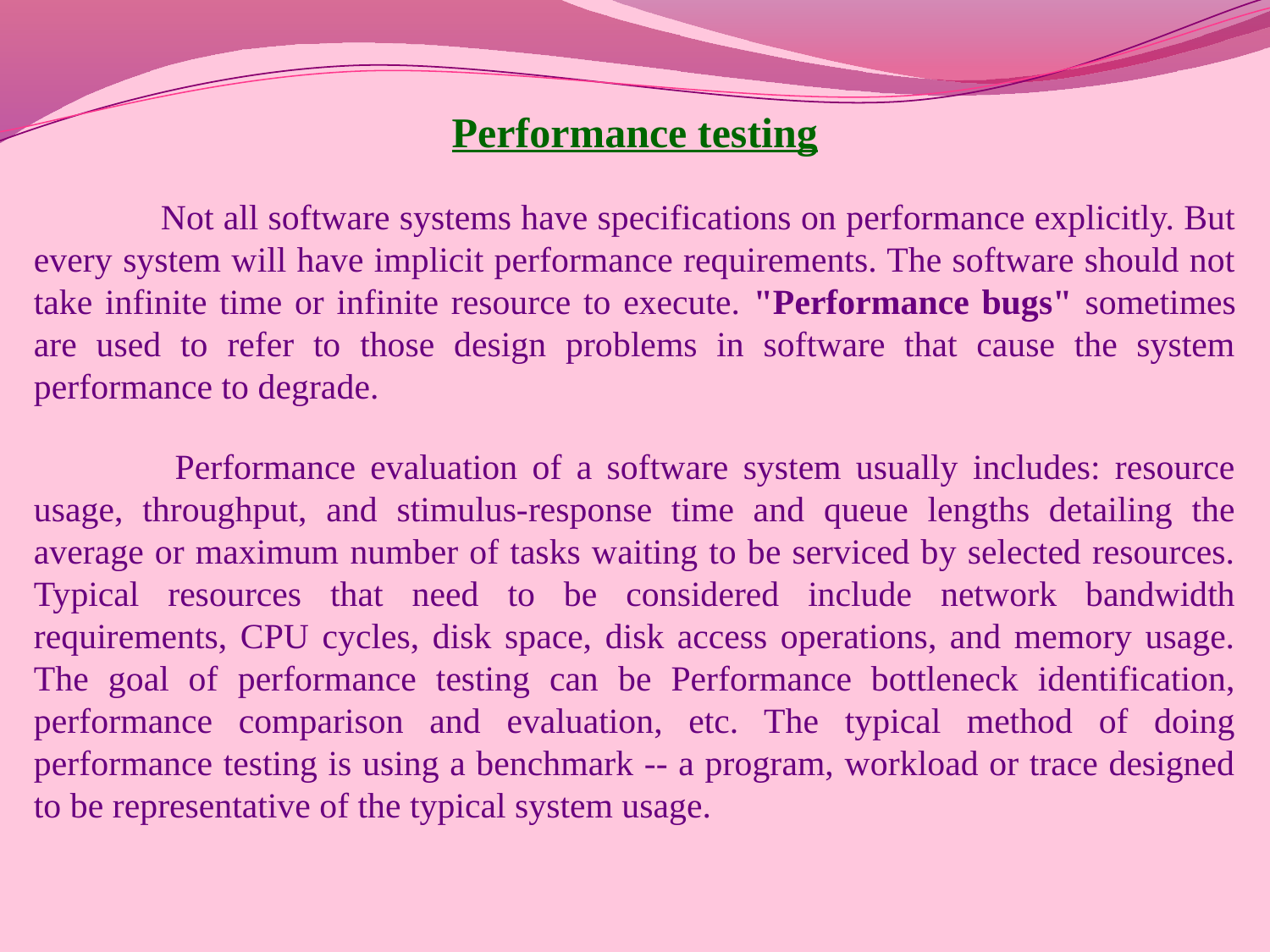

Performance testing

	Not all software systems have specifications on performance explicitly. But every system will have implicit performance requirements. The software should not take infinite time or infinite resource to execute. "Performance bugs" sometimes are used to refer to those design problems in software that cause the system performance to degrade.

	 Performance evaluation of a software system usually includes: resource usage, throughput, and stimulus-response time and queue lengths detailing the average or maximum number of tasks waiting to be serviced by selected resources. Typical resources that need to be considered include network bandwidth requirements, CPU cycles, disk space, disk access operations, and memory usage. The goal of performance testing can be Performance bottleneck identification, performance comparison and evaluation, etc. The typical method of doing performance testing is using a benchmark -- a program, workload or trace designed to be representative of the typical system usage.